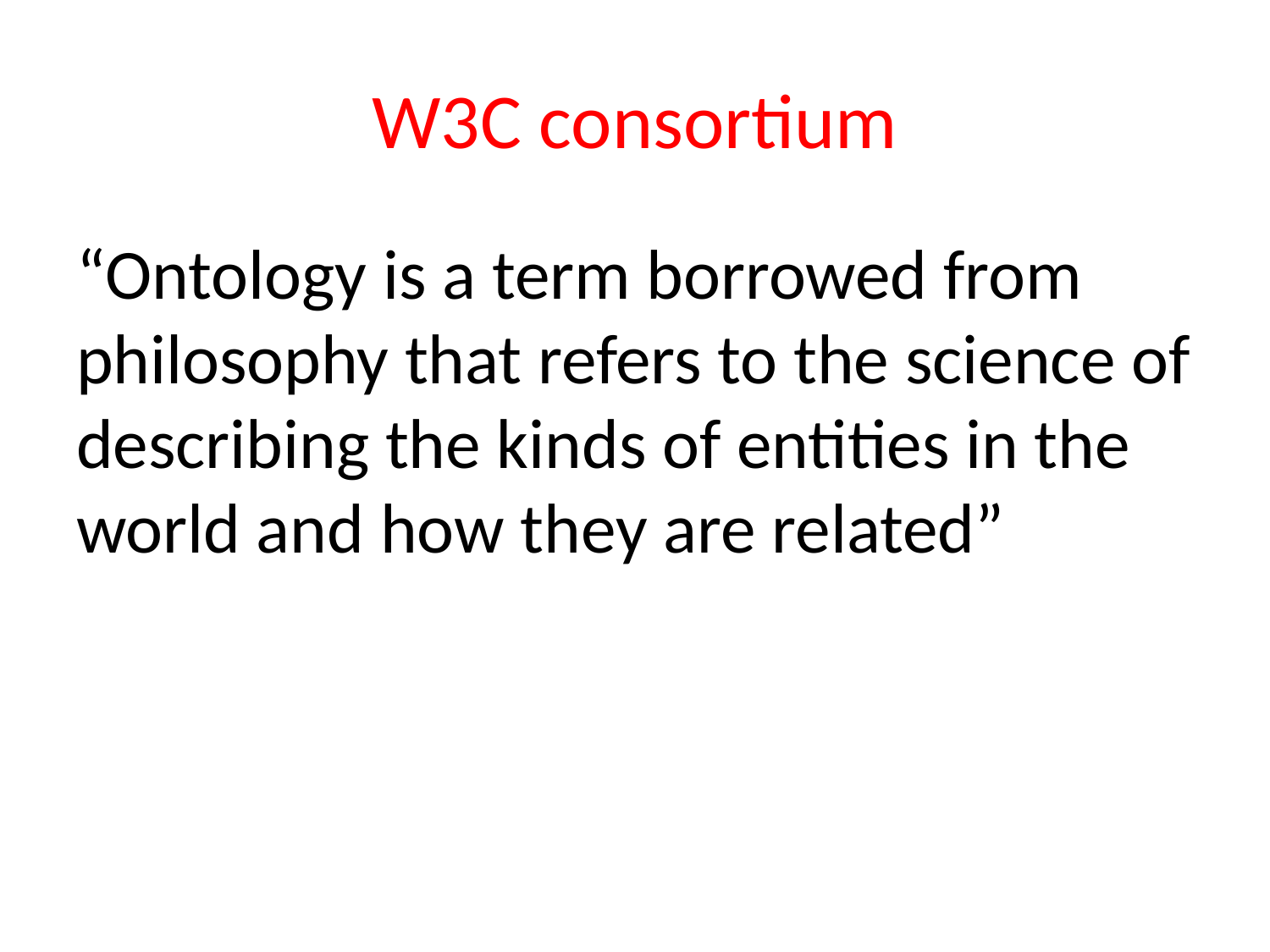

# W3C consortium
“Ontology is a term borrowed from philosophy that refers to the science of describing the kinds of entities in the world and how they are related”